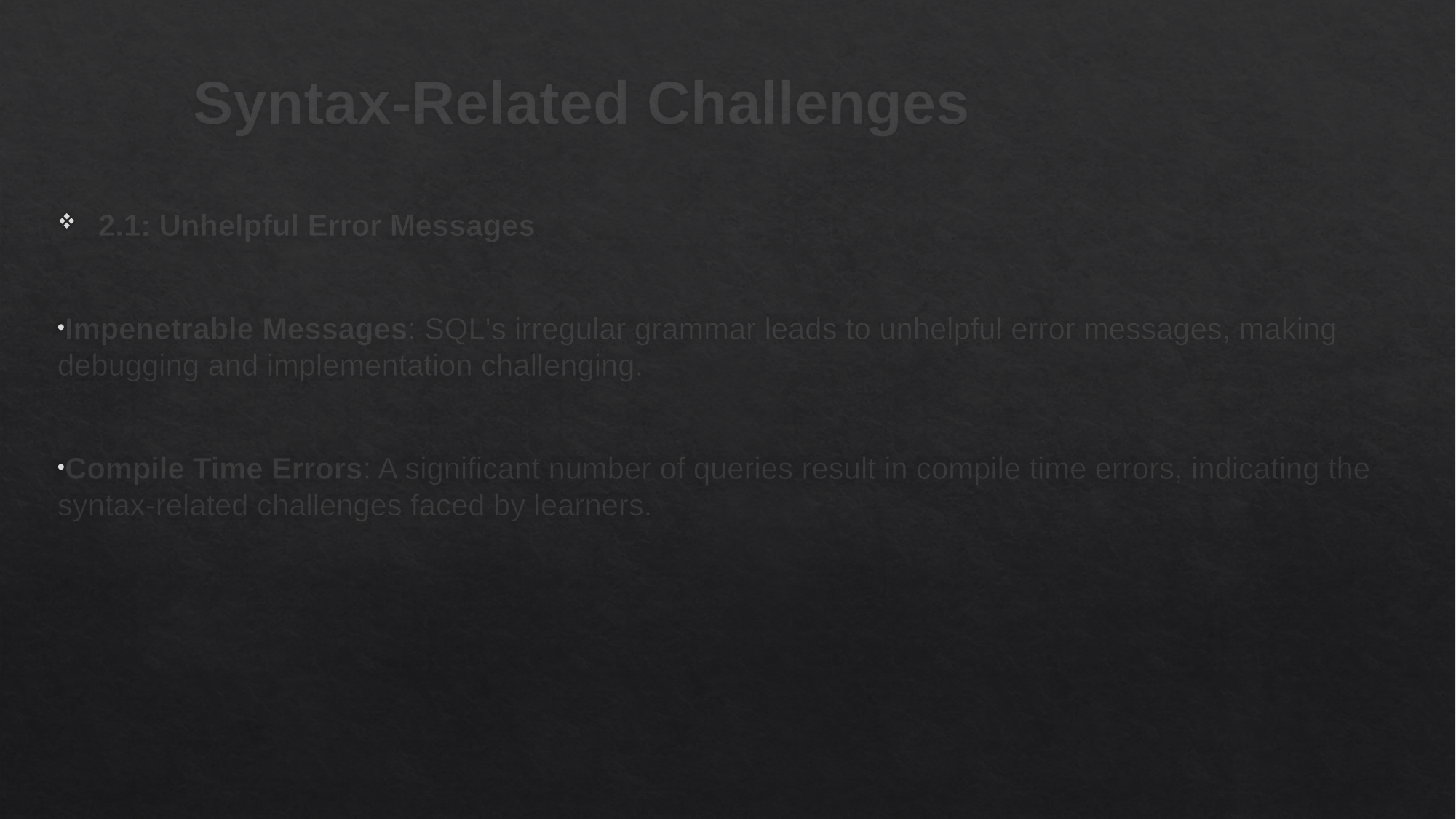

# Syntax-Related Challenges
2.1: Unhelpful Error Messages

Impenetrable Messages: SQL's irregular grammar leads to unhelpful error messages, making debugging and implementation challenging.

Compile Time Errors: A significant number of queries result in compile time errors, indicating the syntax-related challenges faced by learners.